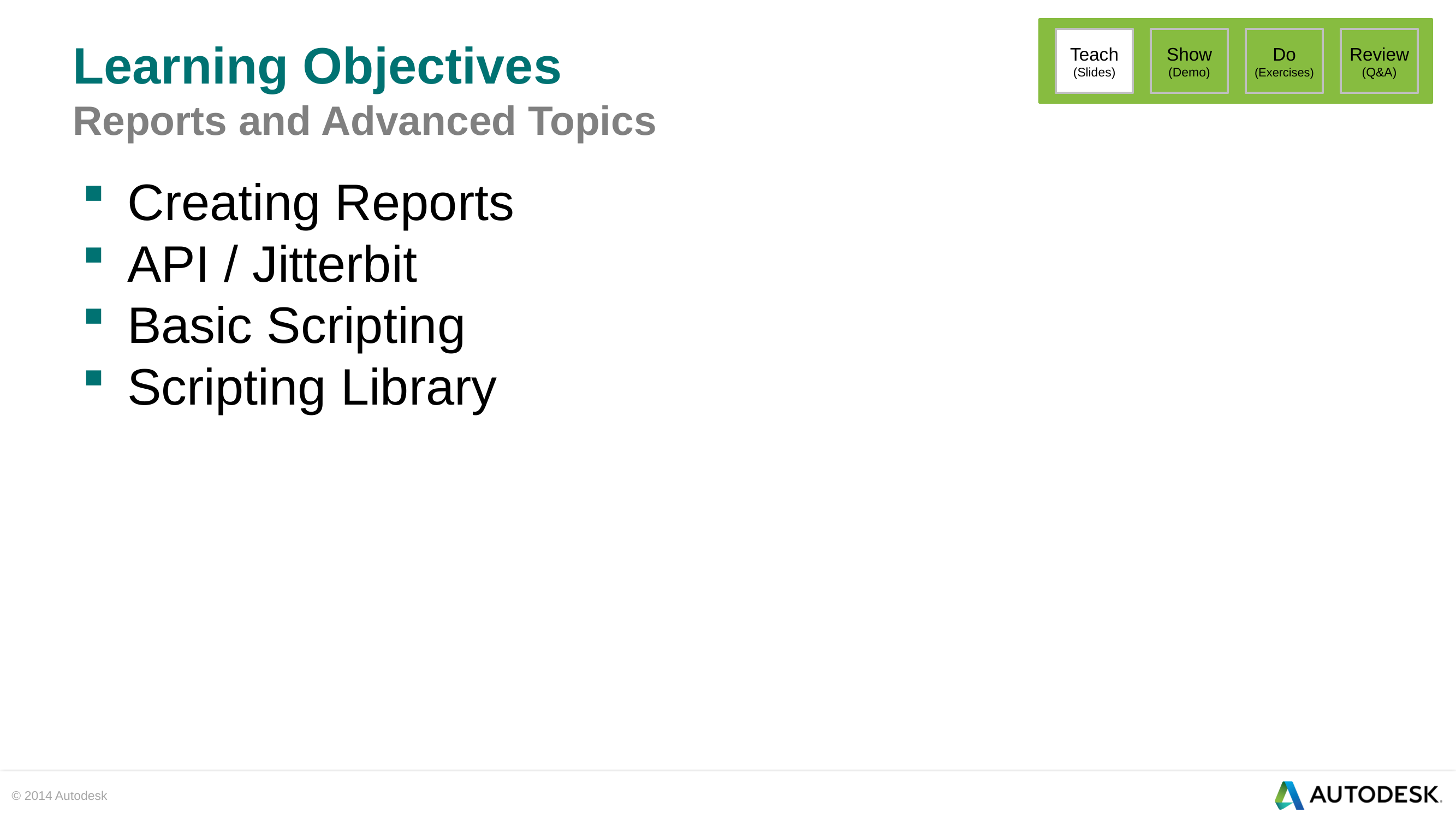

Teach
(Slides)
Show
(Demo)
Do
(Exercises)
Review
(Q&A)
# Learning Objectives Reports and Advanced Topics
Creating Reports
API / Jitterbit
Basic Scripting
Scripting Library